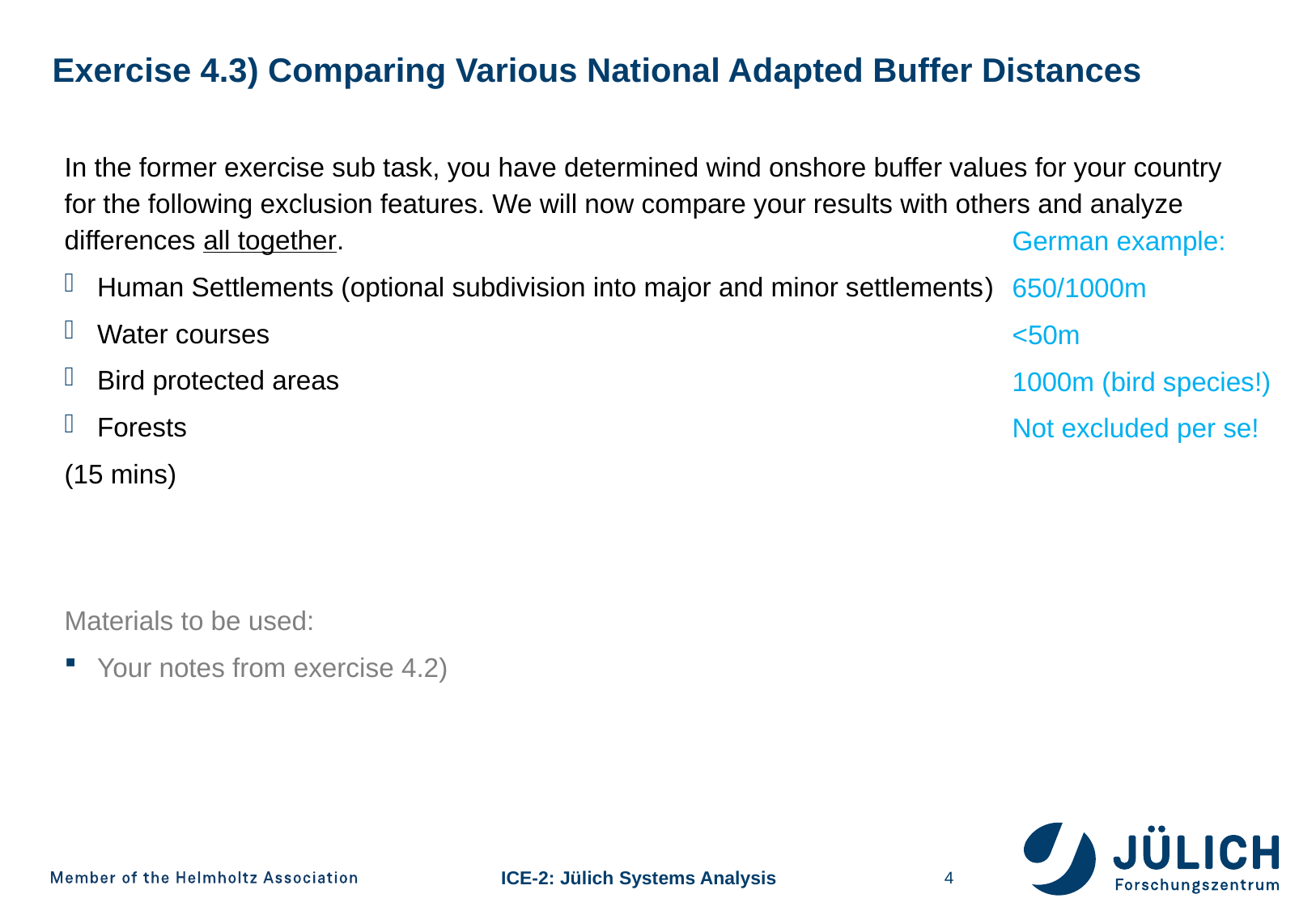

# Exercise 4.3) Comparing Various National Adapted Buffer Distances
In the former exercise sub task, you have determined wind onshore buffer values for your country for the following exclusion features. We will now compare your results with others and analyze differences all together.
Human Settlements (optional subdivision into major and minor settlements)
Water courses
Bird protected areas
Forests
(15 mins)
German example:
650/1000m
<50m
1000m (bird species!)
Not excluded per se!
Materials to be used:
Your notes from exercise 4.2)

4